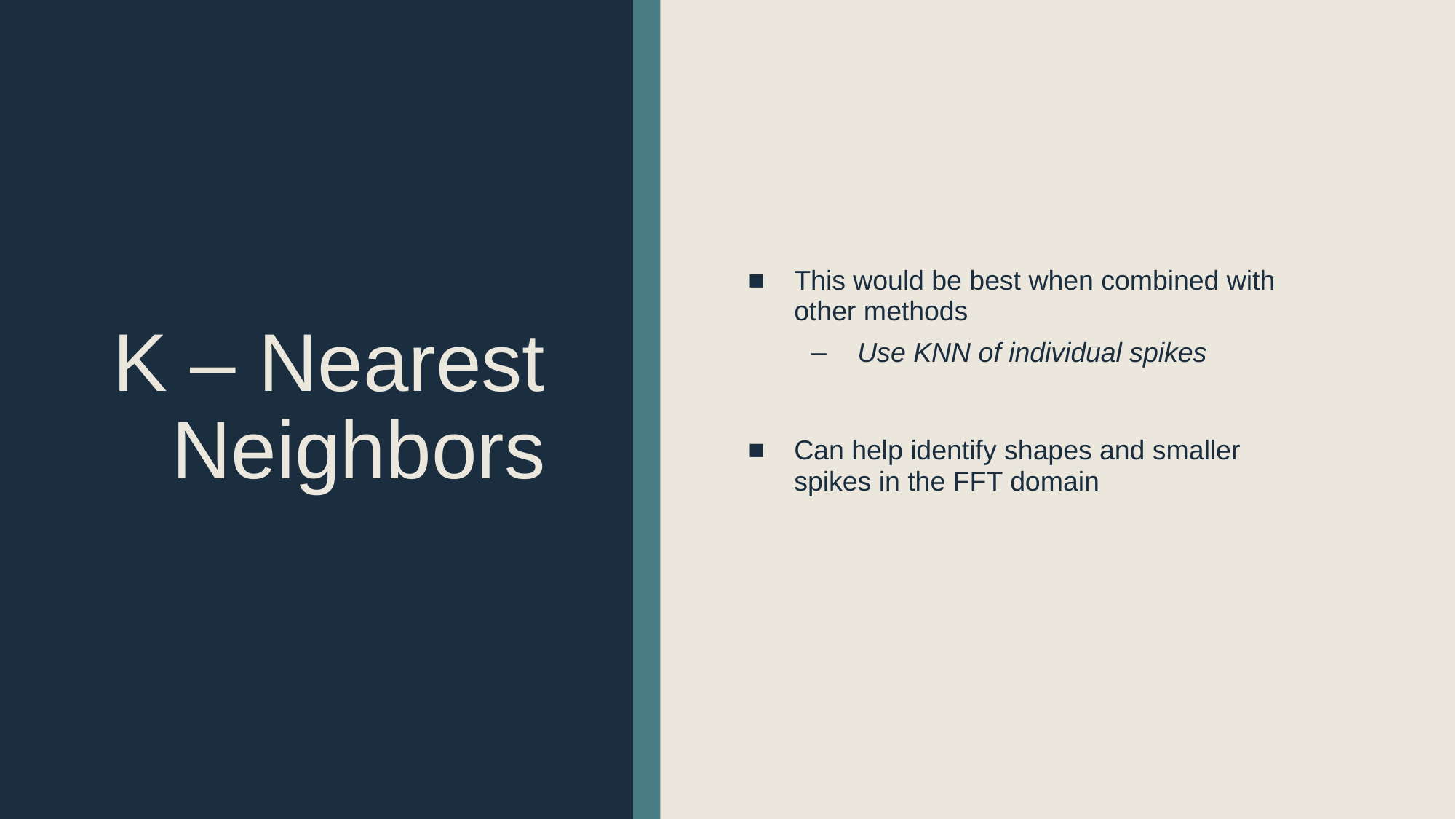

# K – Nearest Neighbors
This would be best when combined with other methods
Use KNN of individual spikes

Can help identify shapes and smaller spikes in the FFT domain